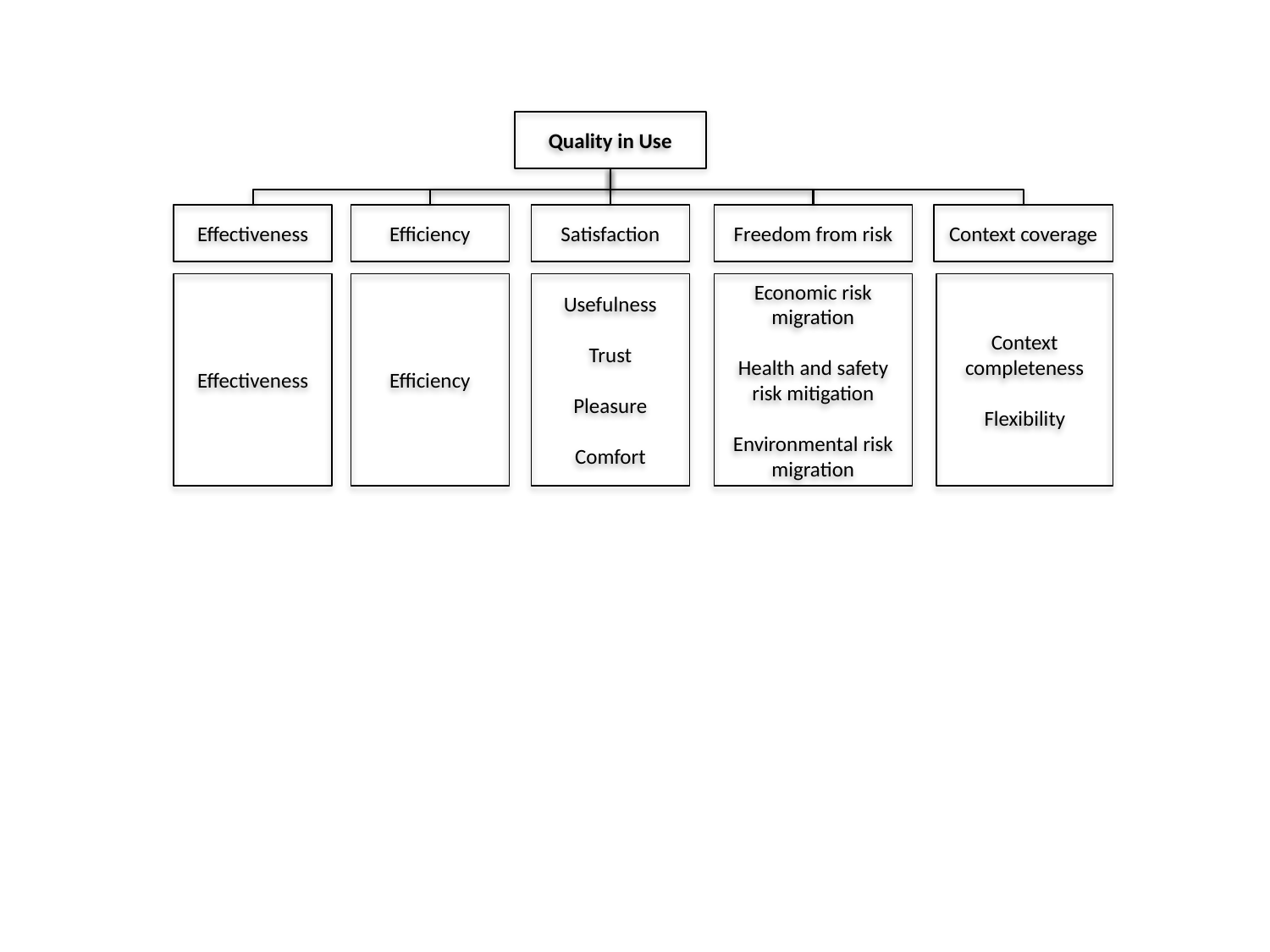

Quality in Use
Effectiveness
Efficiency
Context coverage
Satisfaction
Freedom from risk
Efficiency
Usefulness

Trust

Pleasure

Comfort
Economic risk migration

Health and safety risk mitigation

Environmental risk migration
Effectiveness
Context completeness

Flexibility